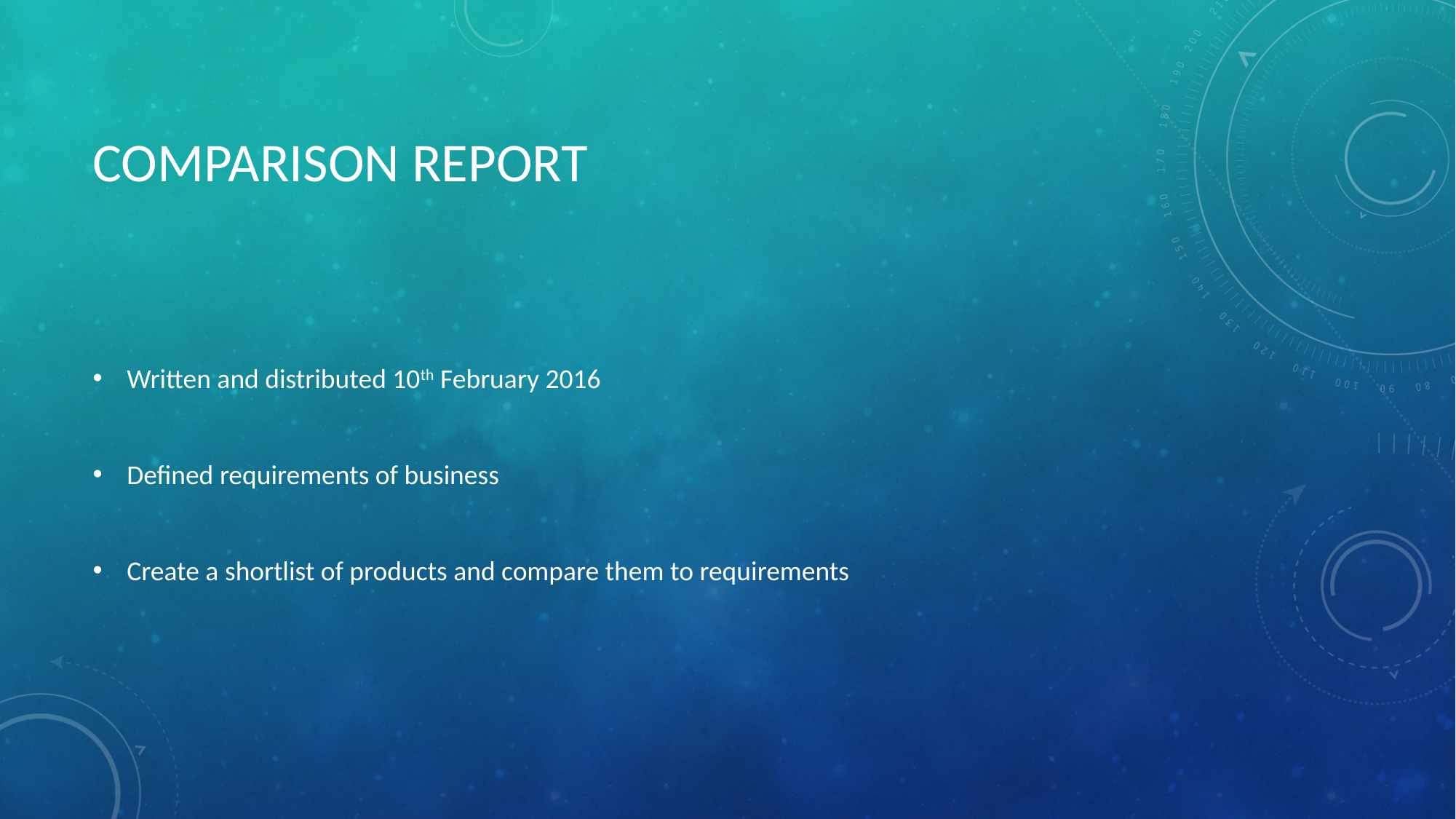

# Comparison Report
Written and distributed 10th February 2016

Defined requirements of business

Create a shortlist of products and compare them to requirements